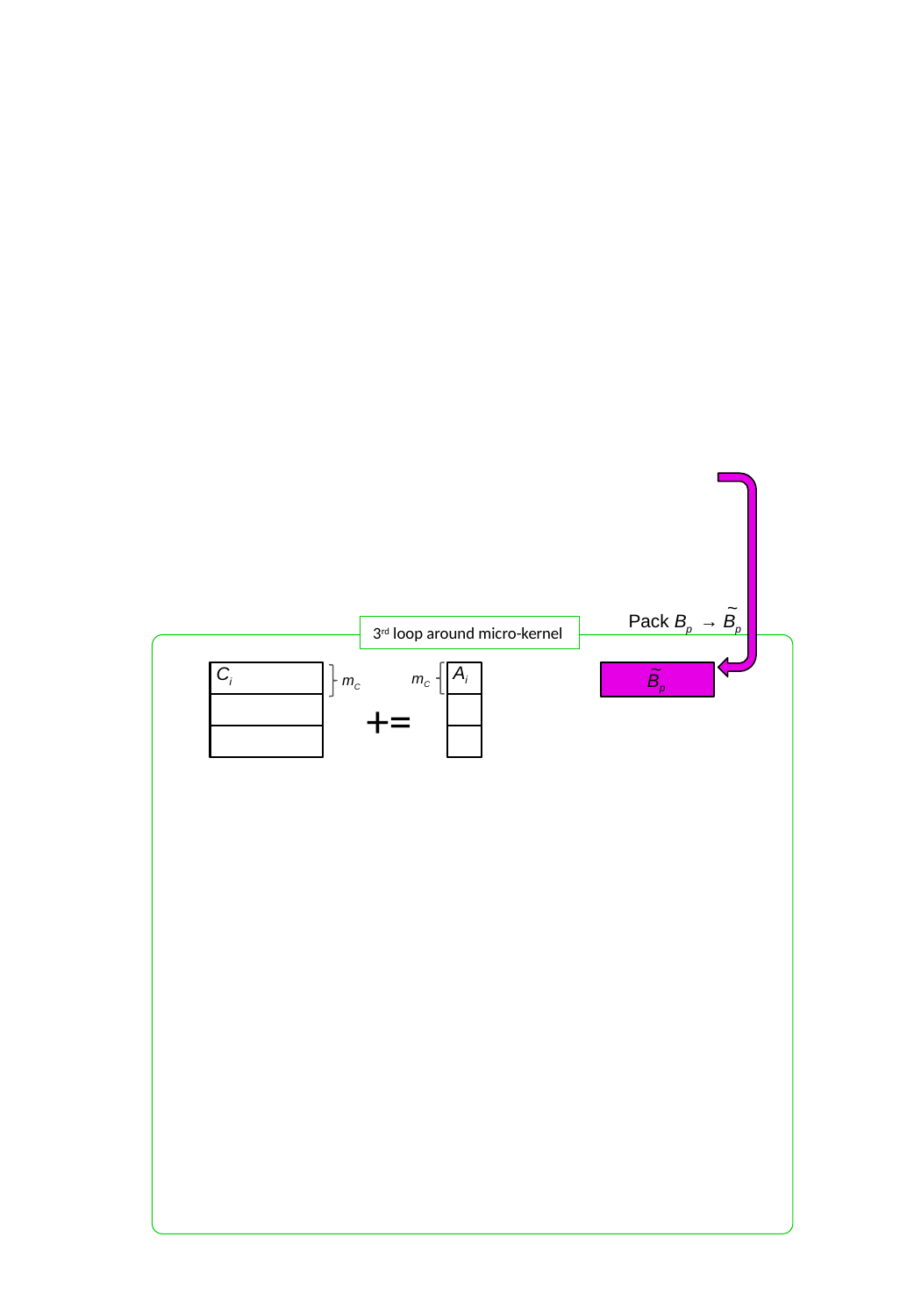

~
Pack Bp  → Bp
3rd loop around micro-kernel

~
Ai
Ci

mC

Bp

mC
+=